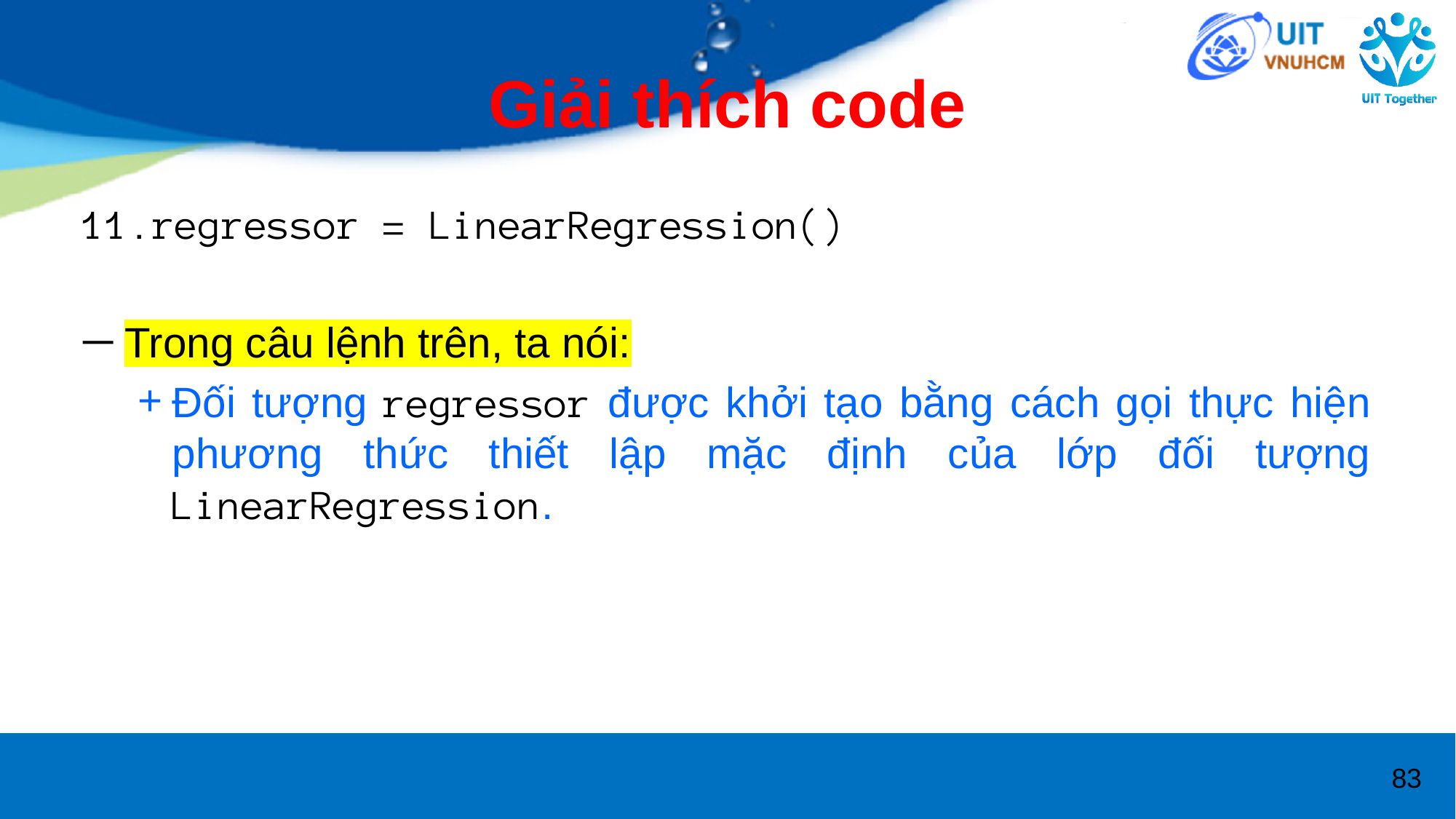

# Giải thích code
regressor = LinearRegression()

Trong câu lệnh trên, ta nói:
Đối tượng regressor được khởi tạo bằng cách gọi thực hiện phương thức thiết lập mặc định của lớp đối tượng LinearRegression.